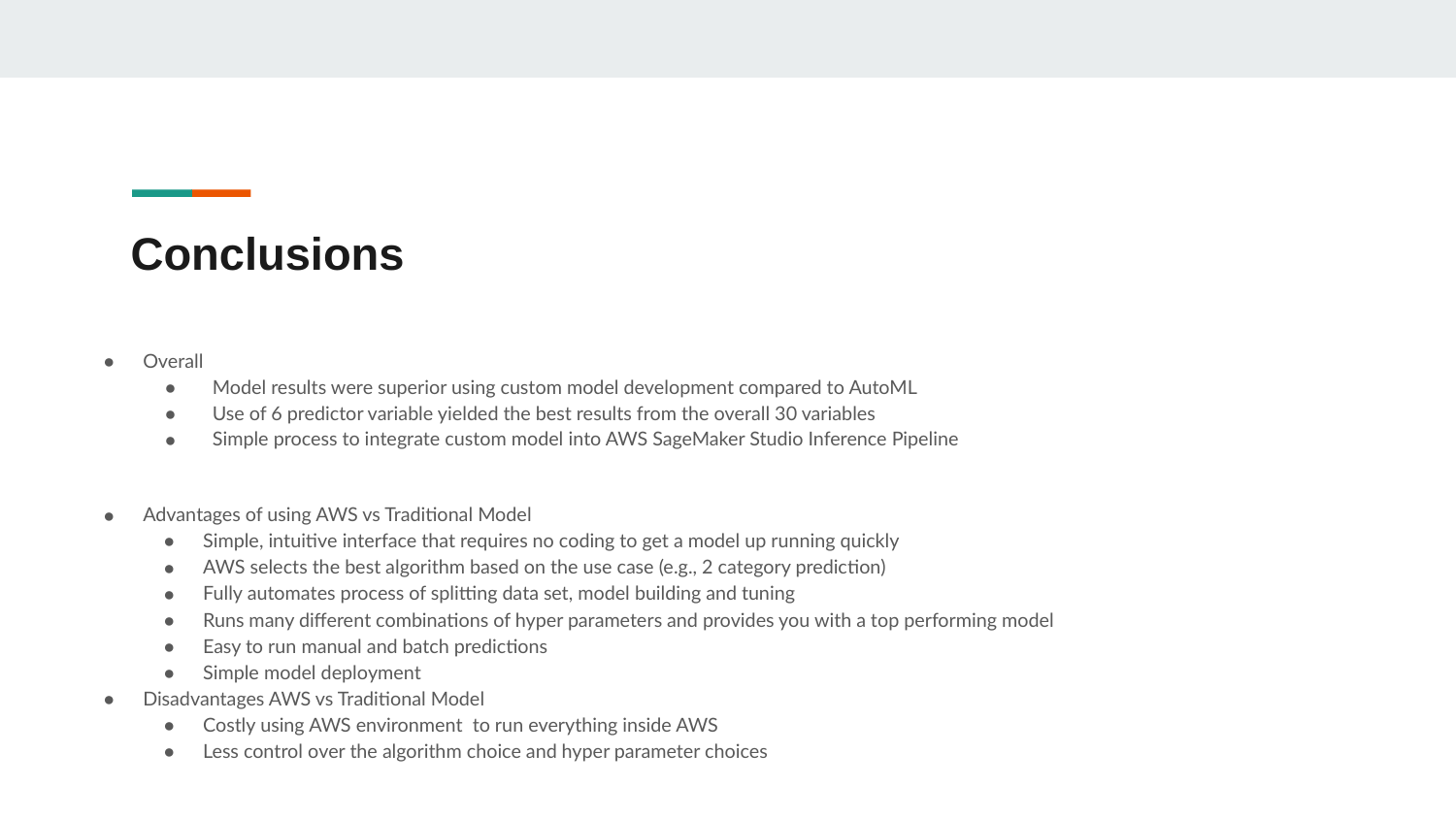

# Conclusions
Overall
Model results were superior using custom model development compared to AutoML
Use of 6 predictor variable yielded the best results from the overall 30 variables
Simple process to integrate custom model into AWS SageMaker Studio Inference Pipeline

Advantages of using AWS vs Traditional Model
Simple, intuitive interface that requires no coding to get a model up running quickly
AWS selects the best algorithm based on the use case (e.g., 2 category prediction)
Fully automates process of splitting data set, model building and tuning
Runs many different combinations of hyper parameters and provides you with a top performing model
Easy to run manual and batch predictions
Simple model deployment
Disadvantages AWS vs Traditional Model
Costly using AWS environment  to run everything inside AWS
Less control over the algorithm choice and hyper parameter choices